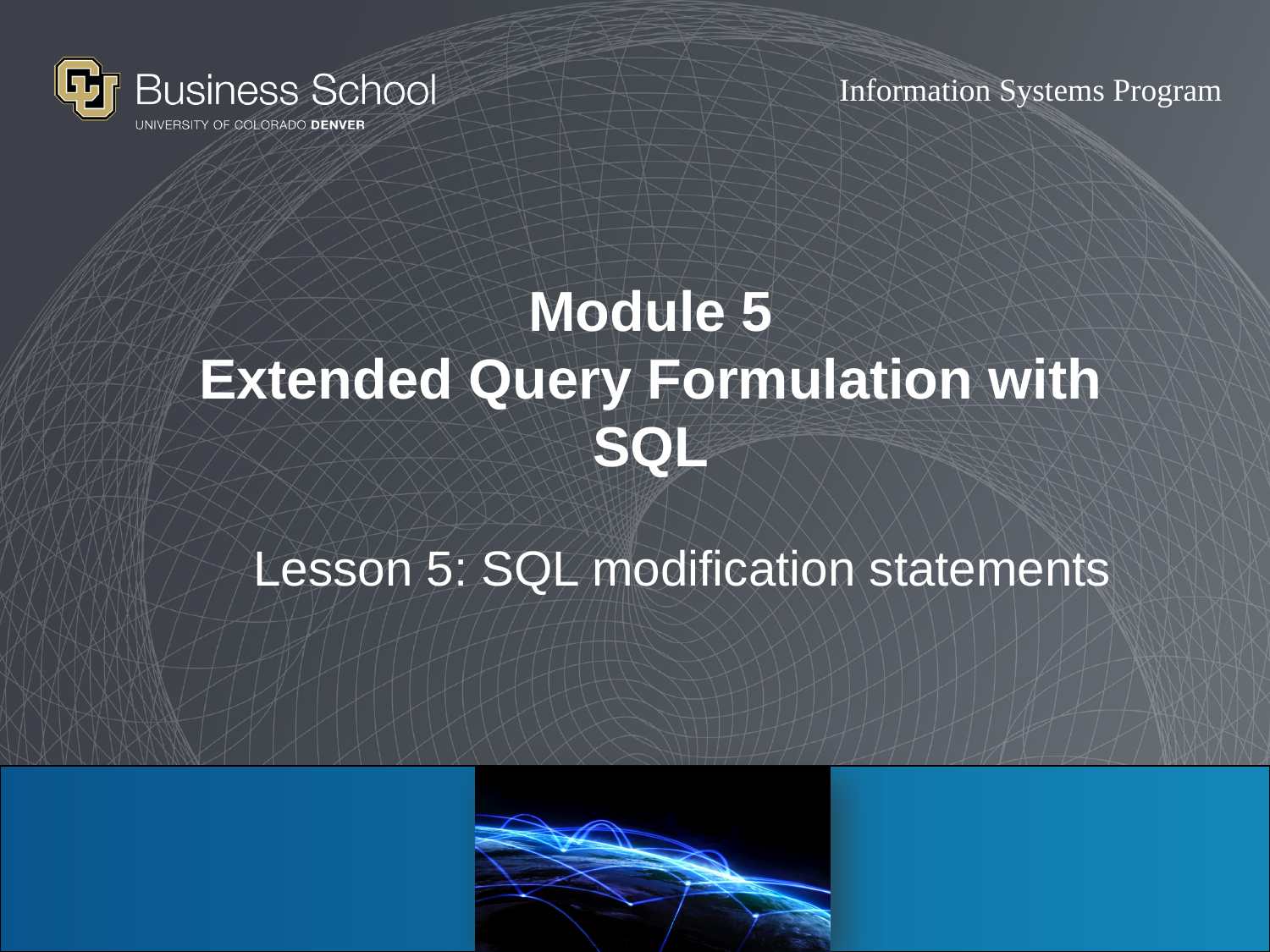

# Module 5 Extended Query Formulation with SQL
Lesson 5: SQL modification statements